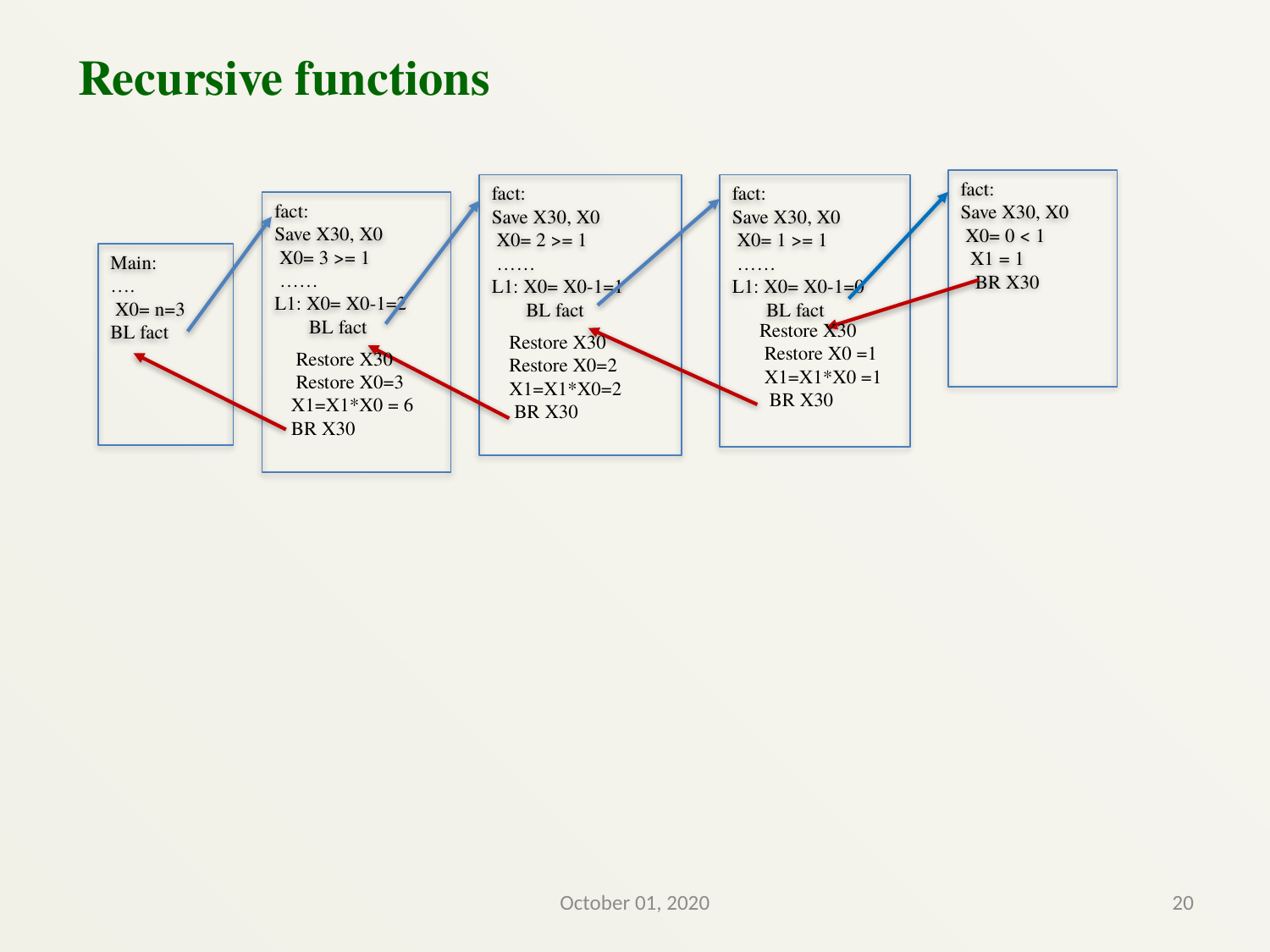

Recursive functions
fact:
Save X30, X0
 X0= 0 < 1
  X1 = 1
   BR X30
fact:
Save X30, X0
 X0= 2 >= 1
 ……
L1: X0= X0-1=1
       BL fact

fact:
Save X30, X0
 X0= 1 >= 1
 ……
L1: X0= X0-1=0
       BL fact

fact:
Save X30, X0
 X0= 3 >= 1
 ……
L1: X0= X0-1=2
       BL fact
Main:
….
 X0= n=3
BL fact
Restore X30
 Restore X0 =1
 X1=X1*X0 =1
  BR X30
Restore X30
Restore X0=2
X1=X1*X0=2
 BR X30
   Restore X30
   Restore X0=3
  X1=X1*X0 = 6
  BR X30
October 01, 2020
20